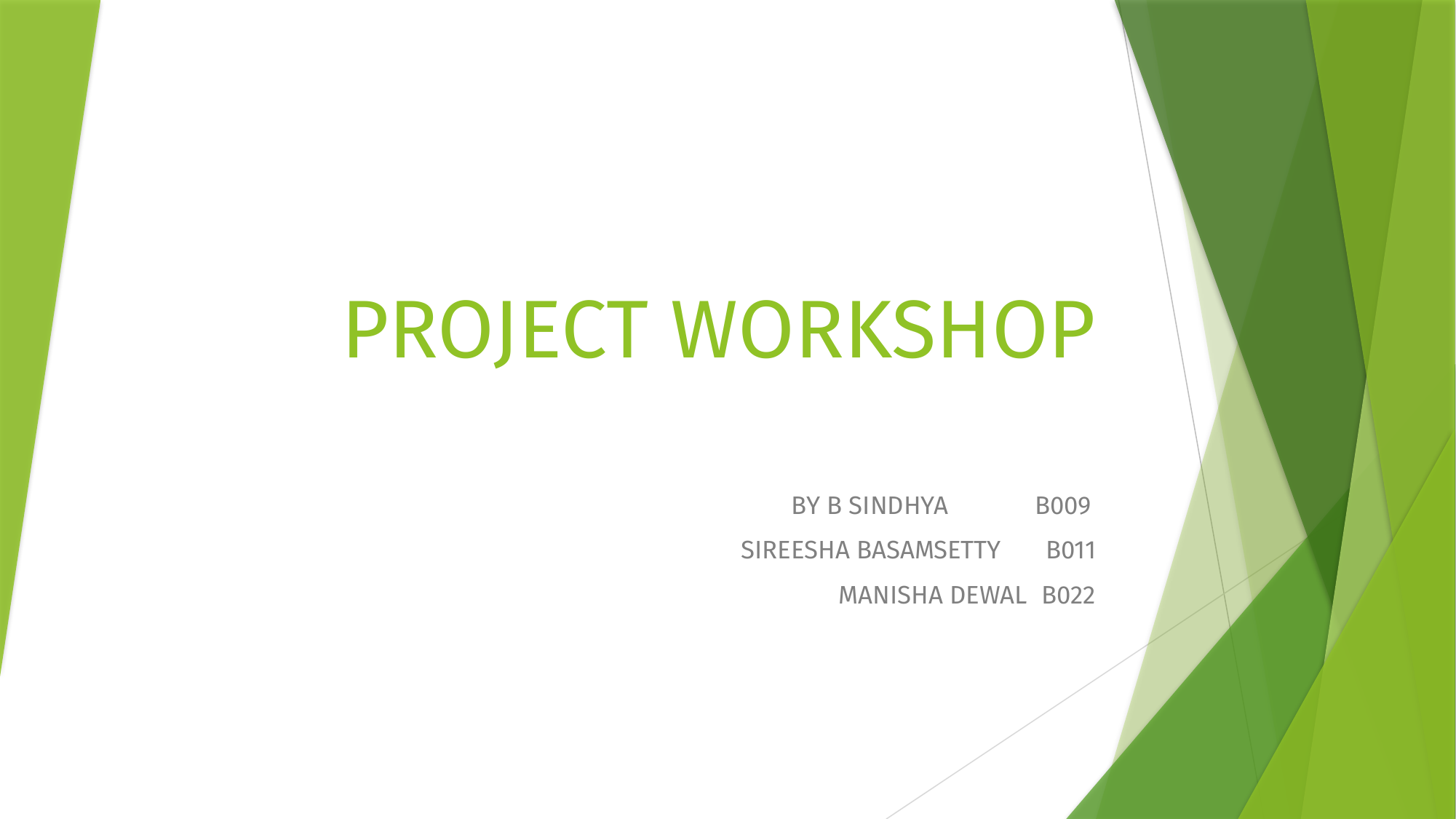

# PROJECT WORKSHOP
BY B SINDHYA		      B009
SIREESHA BASAMSETTY	B011
MANISHA DEWAL 	B022